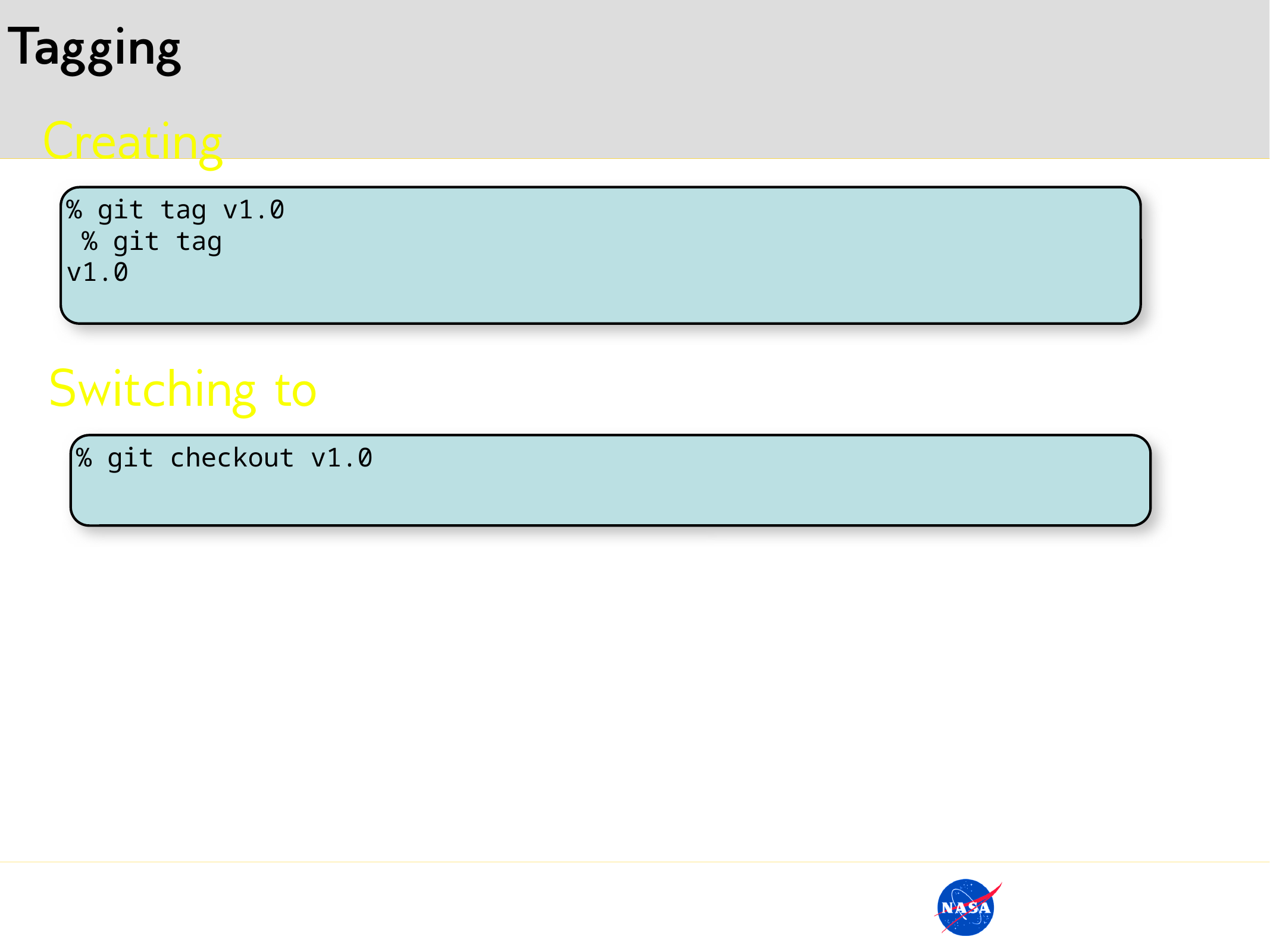

Tagging
Creating
% git tag v1.0
 % git tag
v1.0

Switching to
% git checkout v1.0